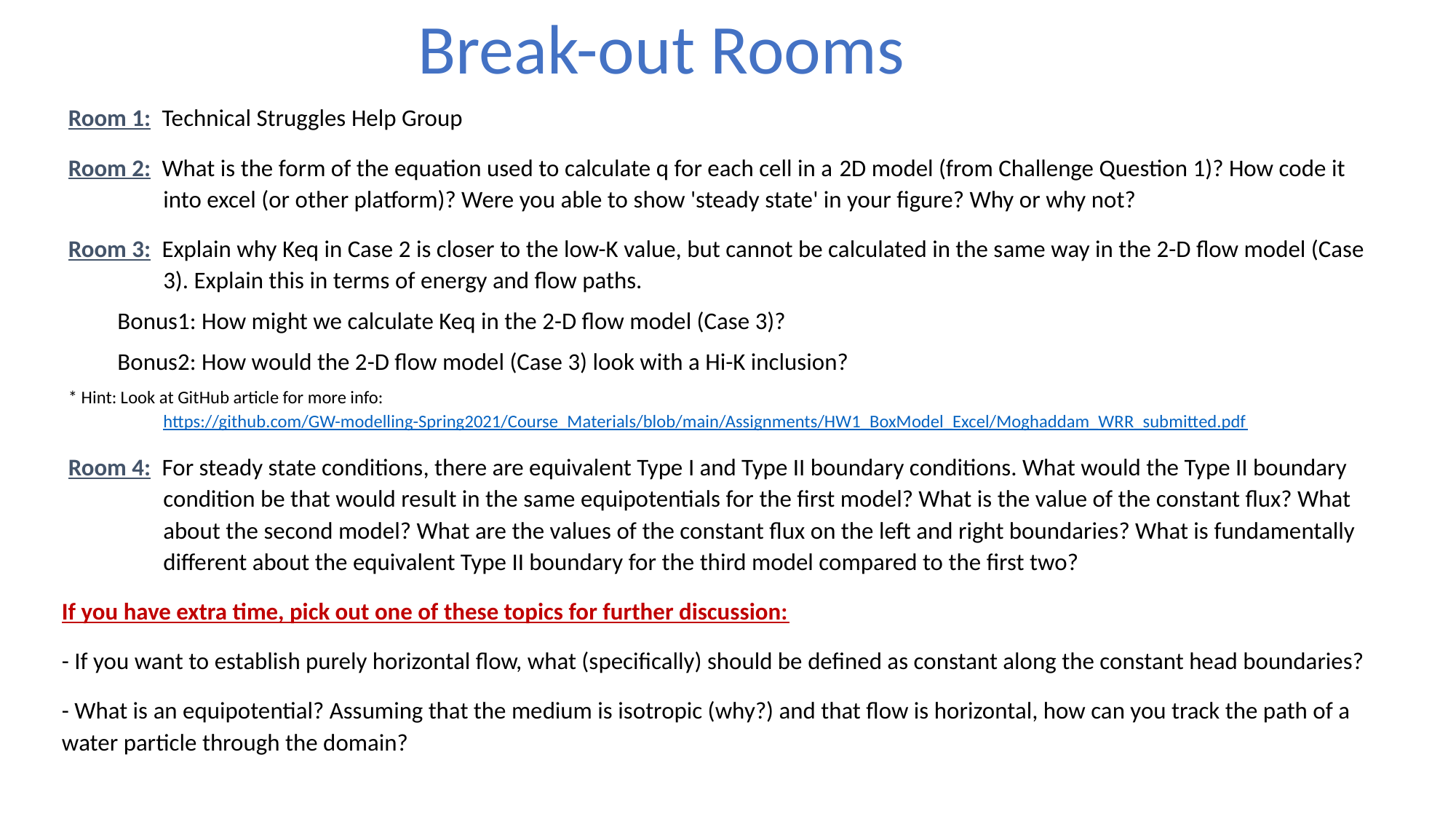

# Break-out Rooms
Room 1:  Technical Struggles Help Group
Room 2:  What is the form of the equation used to calculate q for each cell in a 2D model (from Challenge Question 1)? How code it into excel (or other platform)? Were you able to show 'steady state' in your figure? Why or why not?
Room 3:  Explain why Keq in Case 2 is closer to the low-K value, but cannot be calculated in the same way in the 2-D flow model (Case 3). Explain this in terms of energy and flow paths.
         Bonus1: How might we calculate Keq in the 2-D flow model (Case 3)?
         Bonus2: How would the 2-D flow model (Case 3) look with a Hi-K inclusion?
* Hint: Look at GitHub article for more info: https://github.com/GW-modelling-Spring2021/Course_Materials/blob/main/Assignments/HW1_BoxModel_Excel/Moghaddam_WRR_submitted.pdf
Room 4:  For steady state conditions, there are equivalent Type I and Type II boundary conditions. What would the Type II boundary condition be that would result in the same equipotentials for the first model? What is the value of the constant flux? What about the second model? What are the values of the constant flux on the left and right boundaries? What is fundamentally different about the equivalent Type II boundary for the third model compared to the first two?
If you have extra time, pick out one of these topics for further discussion:
- If you want to establish purely horizontal flow, what (specifically) should be defined as constant along the constant head boundaries?
- What is an equipotential? Assuming that the medium is isotropic (why?) and that flow is horizontal, how can you track the path of a water particle through the domain?